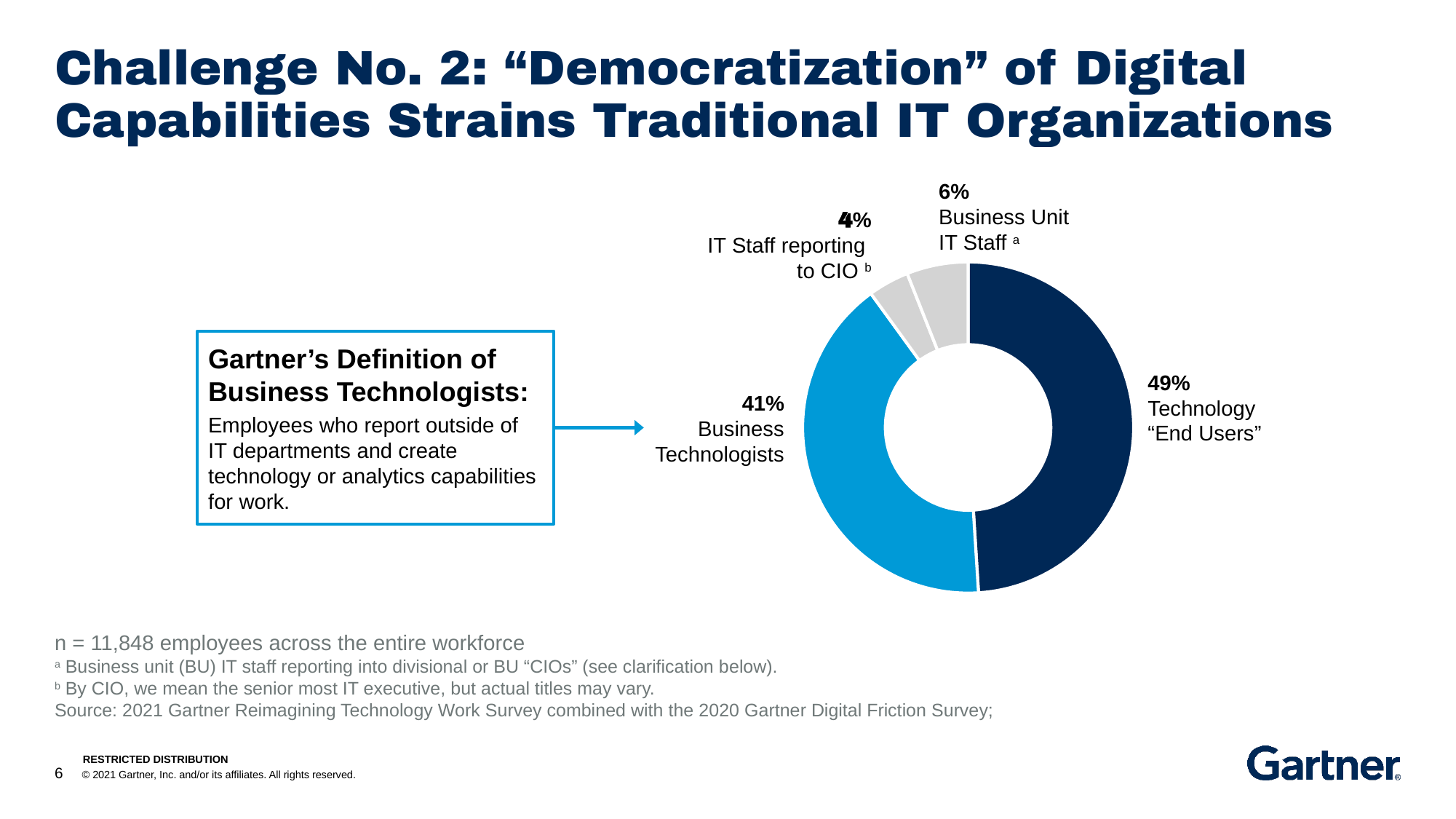

# Challenge No. 2: “Democratization” of Digital Capabilities Strains Traditional IT Organizations
6%
Business Unit IT Staff a
4%
IT Staff reporting
to CIO b

### Chart

| Category | Column2 |
|---|---|
|  | 0.49 |
|  | 0.41 |
|  | 0.04 |
|  | 0.06 |
Gartner’s Definition of Business Technologists:
Employees who report outside of IT departments and create technology or analytics capabilities for work.
49%
Technology “End Users”
41%
Business Technologists
n = 11,848 employees across the entire workforce
a Business unit (BU) IT staff reporting into divisional or BU “CIOs” (see clarification below).
b By CIO, we mean the senior most IT executive, but actual titles may vary.
Source: 2021 Gartner Reimagining Technology Work Survey combined with the 2020 Gartner Digital Friction Survey;